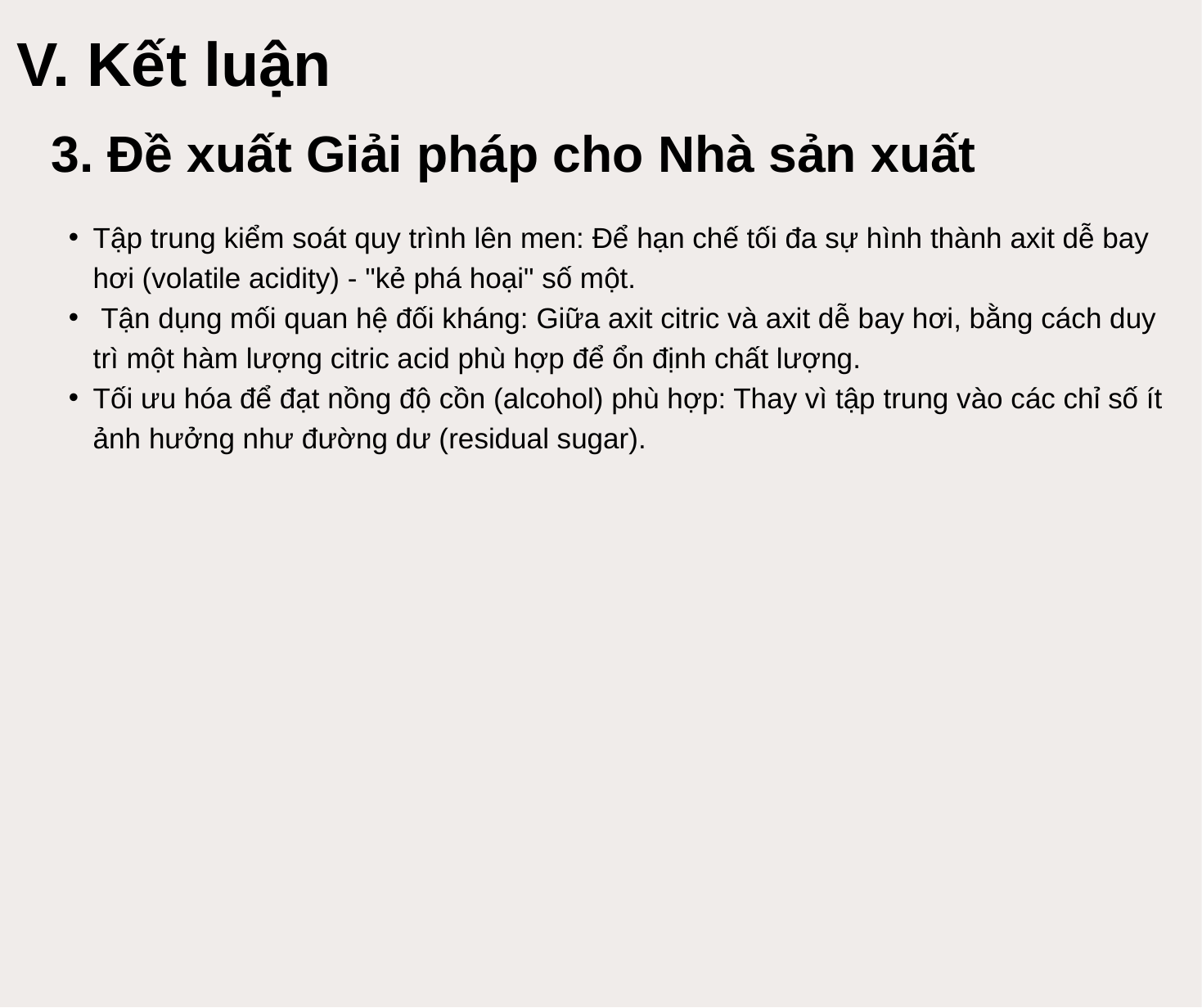

V. Kết luận

3. Đề xuất Giải pháp cho Nhà sản xuất
Tập trung kiểm soát quy trình lên men: Để hạn chế tối đa sự hình thành axit dễ bay hơi (volatile acidity) - "kẻ phá hoại" số một.
 Tận dụng mối quan hệ đối kháng: Giữa axit citric và axit dễ bay hơi, bằng cách duy trì một hàm lượng citric acid phù hợp để ổn định chất lượng.
Tối ưu hóa để đạt nồng độ cồn (alcohol) phù hợp: Thay vì tập trung vào các chỉ số ít ảnh hưởng như đường dư (residual sugar).